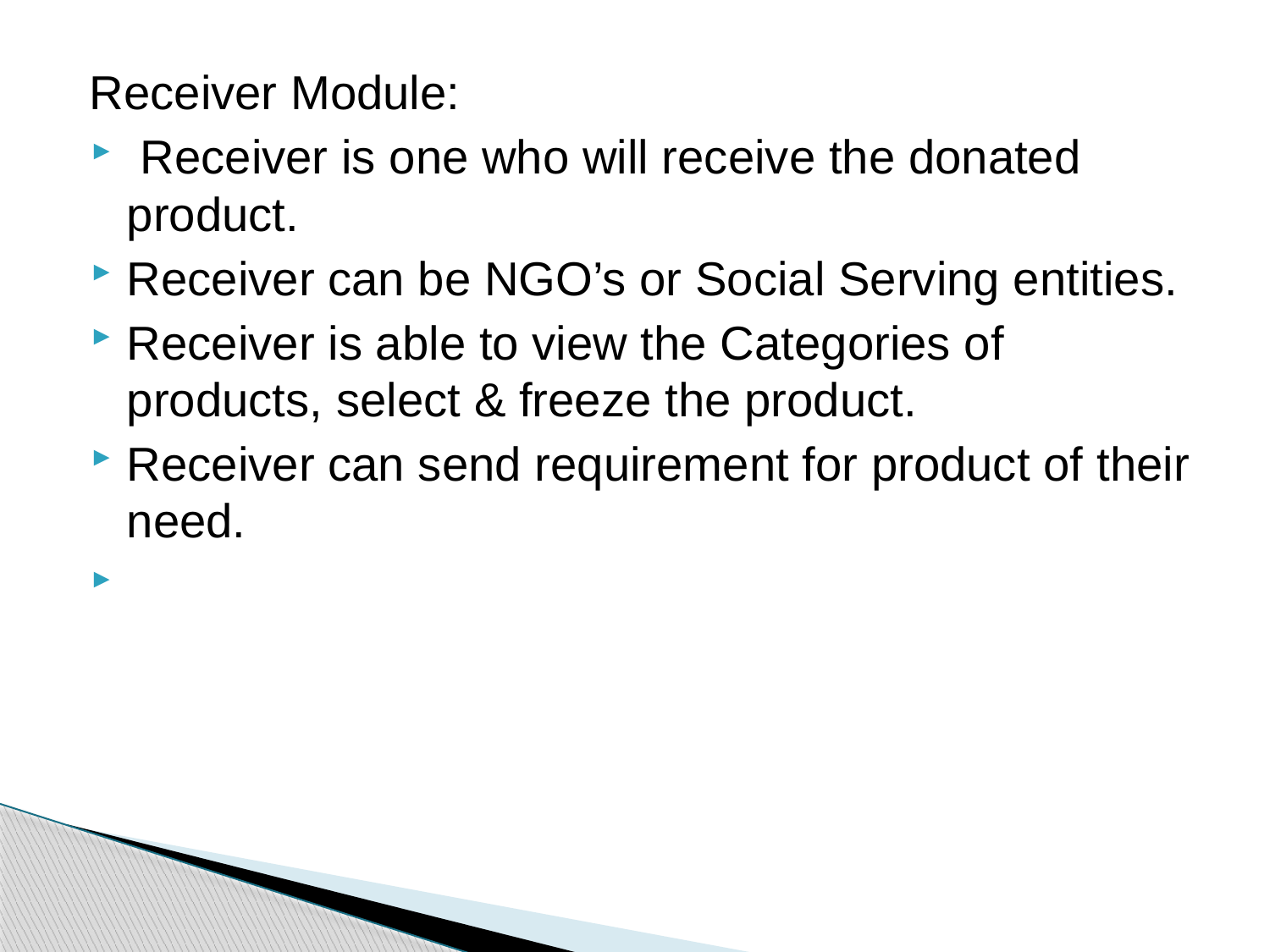

Receiver Module:
 Receiver is one who will receive the donated product.
Receiver can be NGO’s or Social Serving entities.
Receiver is able to view the Categories of products, select & freeze the product.
Receiver can send requirement for product of their need.